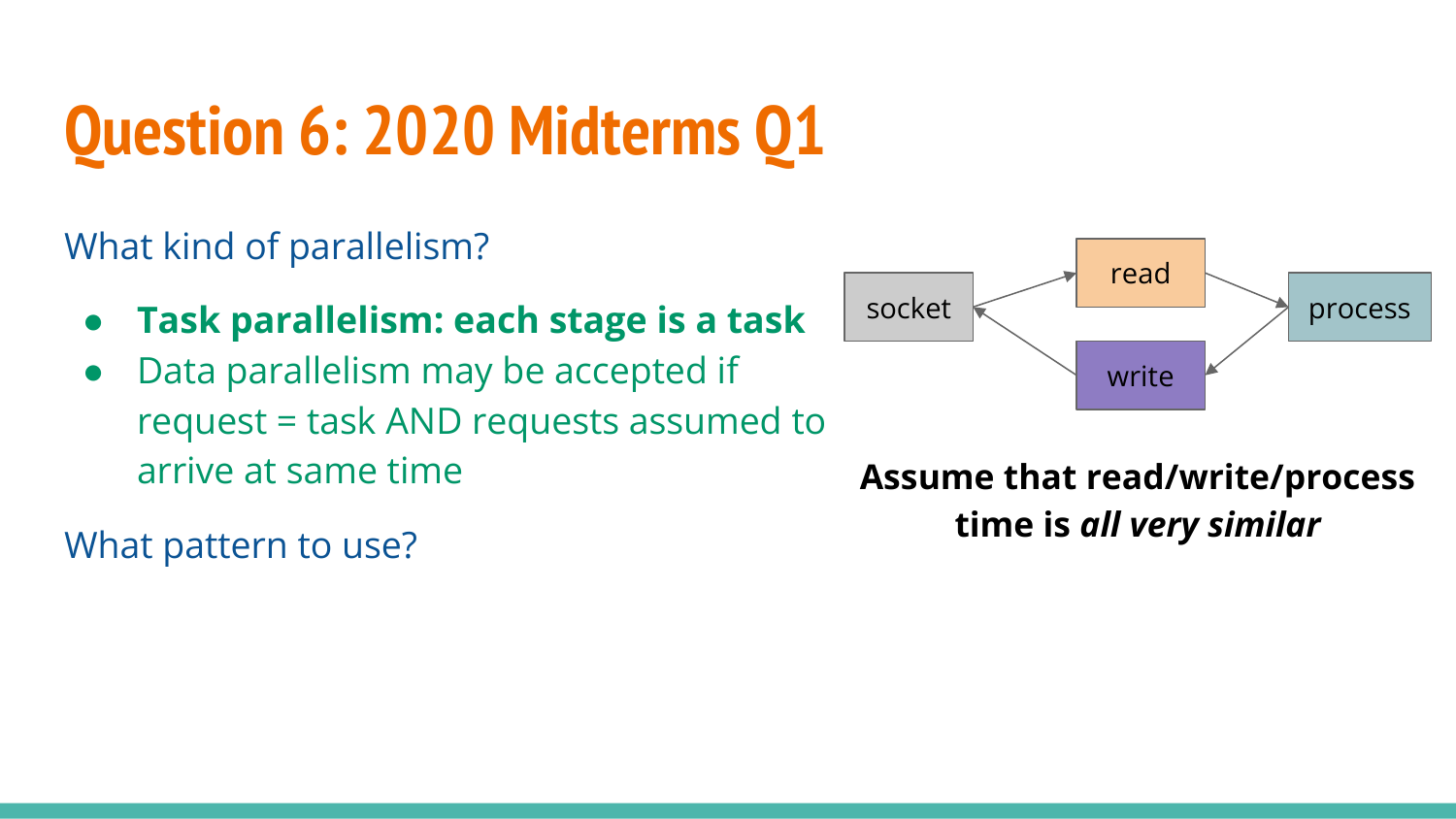

# Question 6: 2020 Midterms Q1
What kind of parallelism?
Task parallelism: each stage is a task
Data parallelism may be accepted if request = task AND requests assumed to arrive at same time
What pattern to use?
read
socket
process
write
Assume that read/write/process time is all very similar